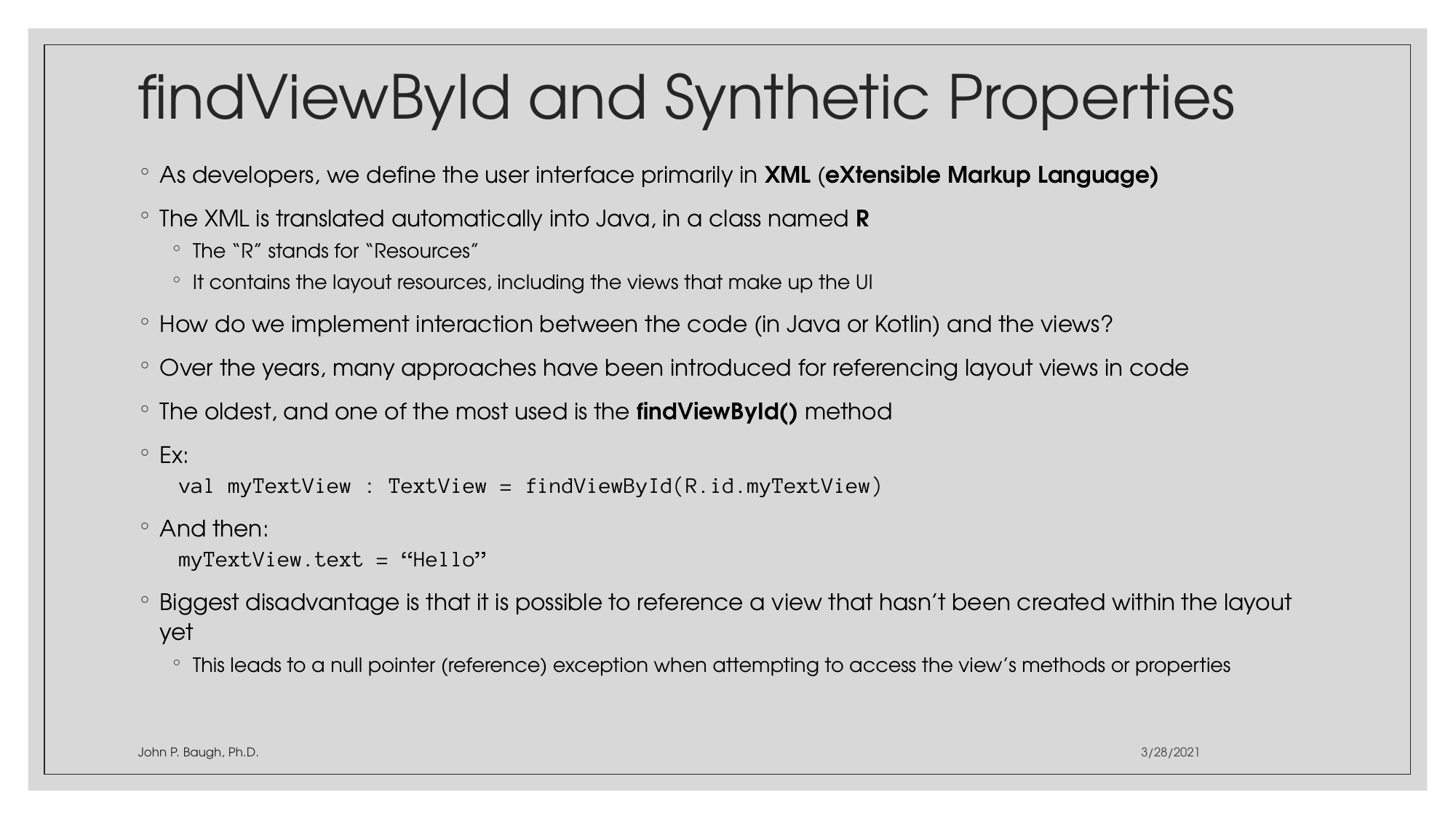

# findViewById and Synthetic Properties
As developers, we define the user interface primarily in XML (eXtensible Markup Language)
The XML is translated automatically into Java, in a class named R
The “R” stands for “Resources”
It contains the layout resources, including the views that make up the UI
How do we implement interaction between the code (in Java or Kotlin) and the views?
Over the years, many approaches have been introduced for referencing layout views in code
The oldest, and one of the most used is the findViewById() method
Ex:
   val myTextView : TextView = findViewById(R.id.myTextView)
And then:
   myTextView.text = “Hello”
Biggest disadvantage is that it is possible to reference a view that hasn’t been created within the layout yet
This leads to a null pointer (reference) exception when attempting to access the view’s methods or properties
John P. Baugh, Ph.D.
3/28/2021